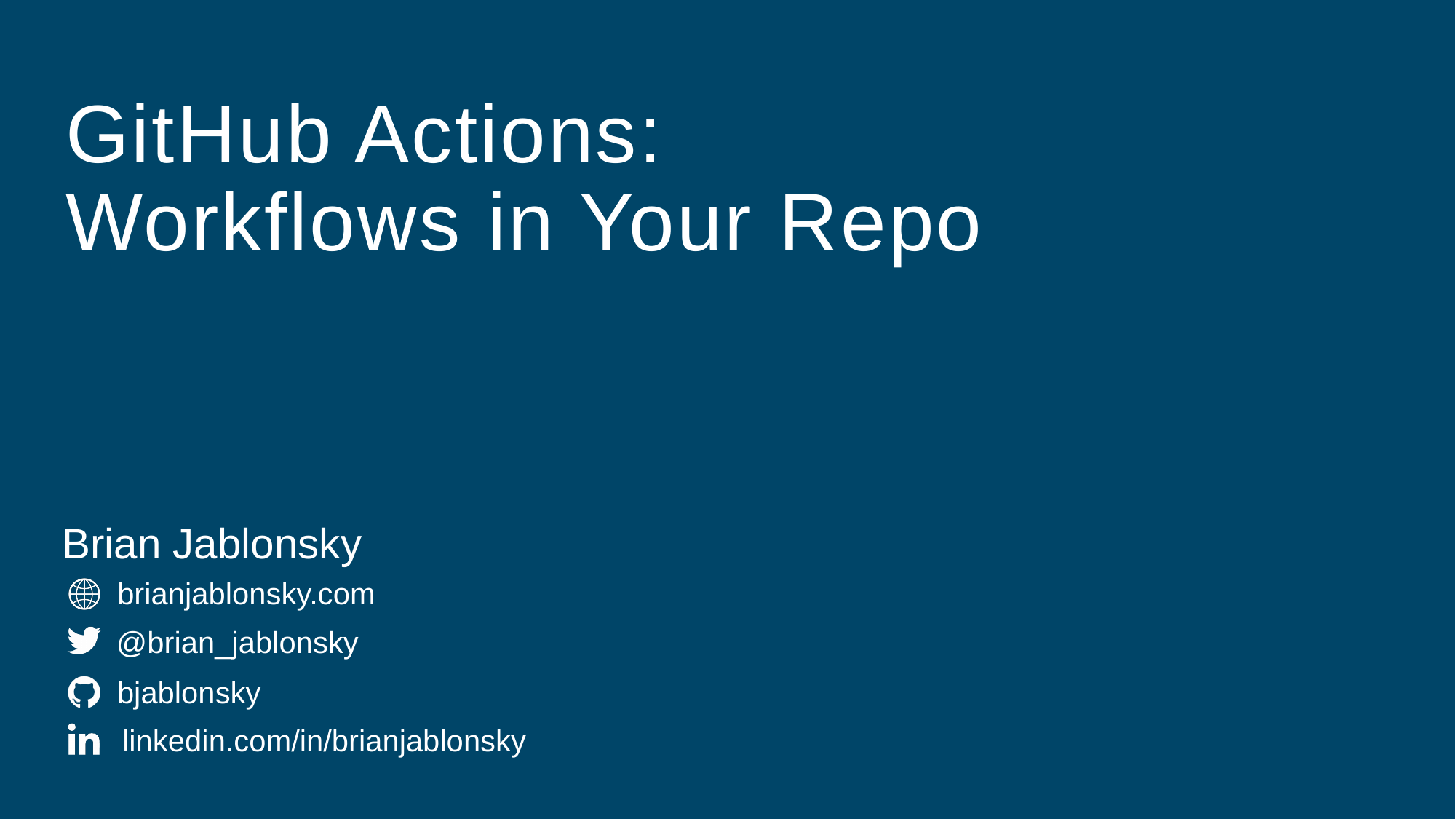

# GitHub Actions: Workflows in Your Repo